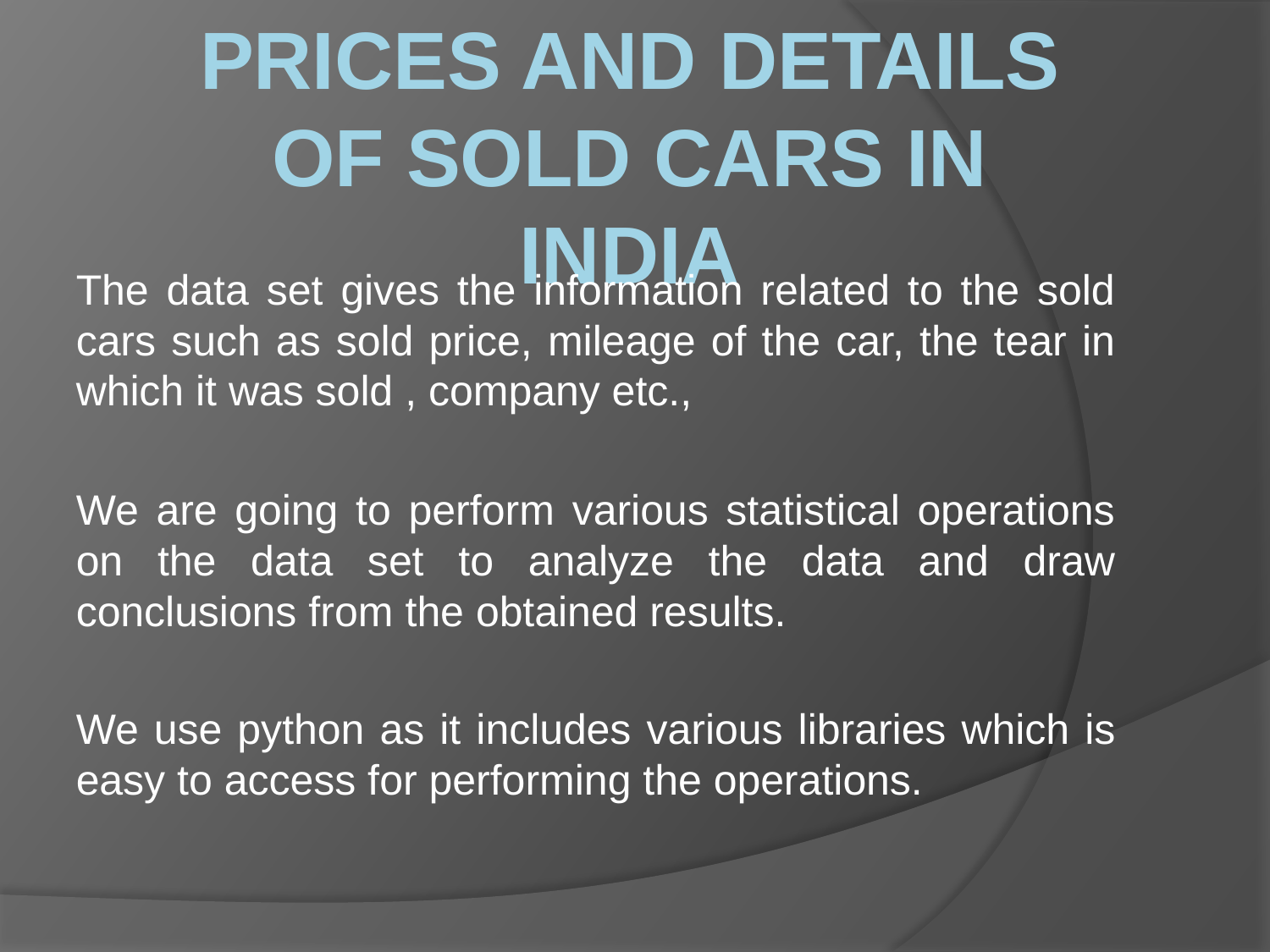

# Prices and details of sold cars in India
The data set gives the information related to the sold cars such as sold price, mileage of the car, the tear in which it was sold , company etc.,

We are going to perform various statistical operations on the data set to analyze the data and draw conclusions from the obtained results.

We use python as it includes various libraries which is easy to access for performing the operations.